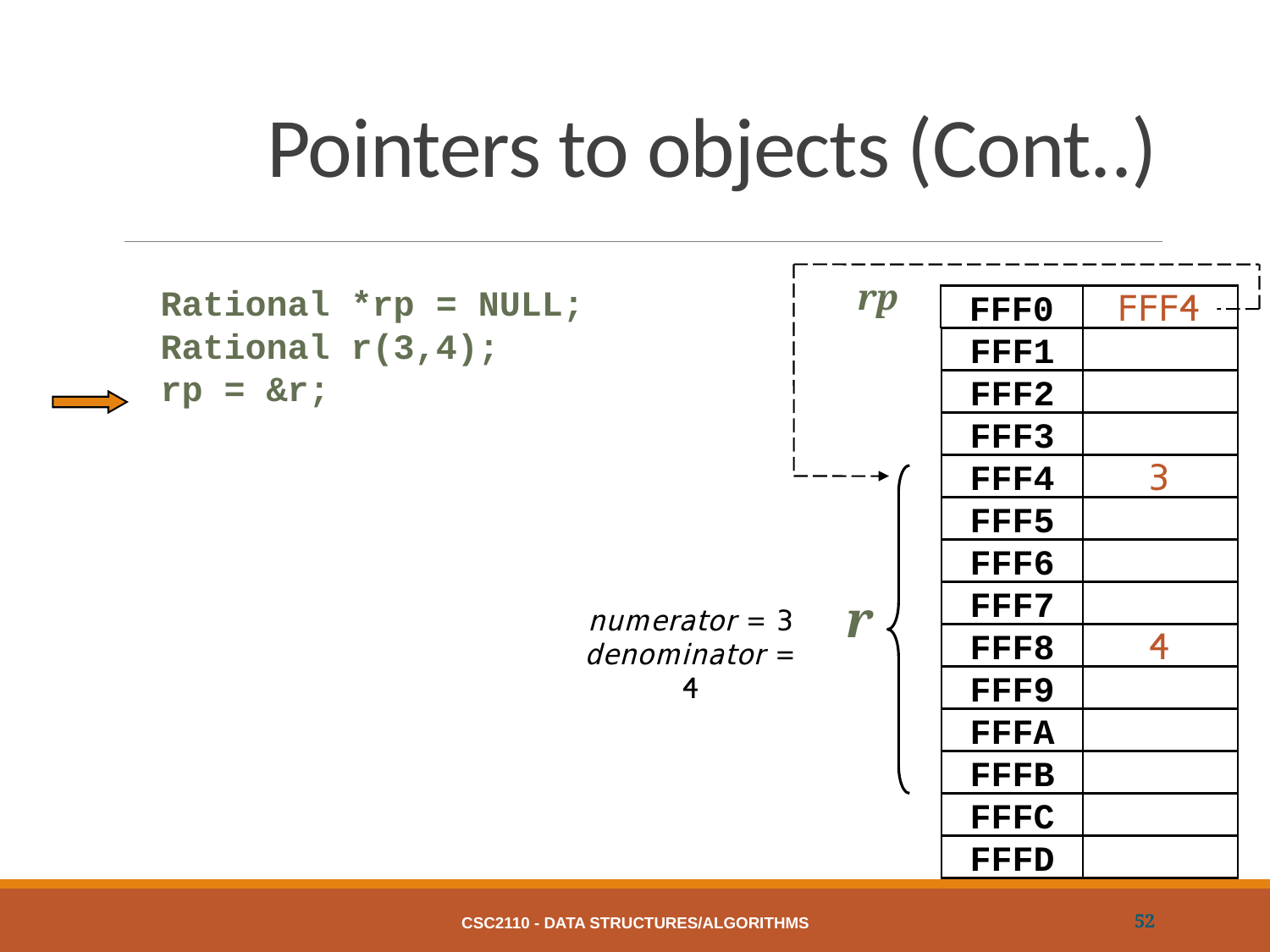

# Pointers to objects (Cont..)

rp
Rational *rp = NULL;
Rational r(3,4);
rp = &r;

FFF0
FFF4
FFF1

FFF2

FFF3

FFF4
3

FFF5

FFF6

r
FFF7

numerator = 3
denominator = 4
FFF8
4
FFF9

FFFA

FFFB

FFFC

FFFD

CSC2110 - Data Structures/Algorithms
52